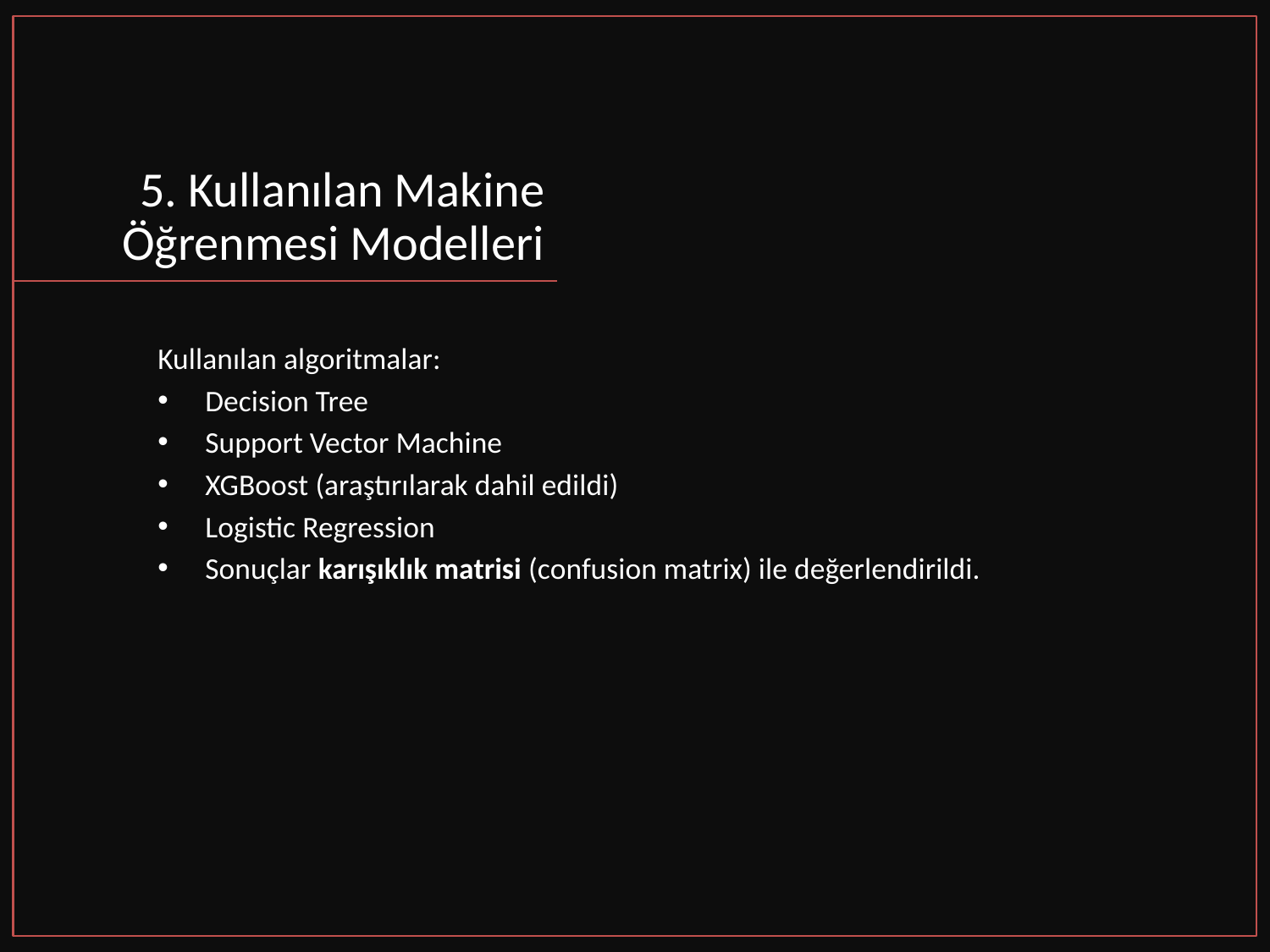

# 5. Kullanılan Makine Öğrenmesi Modelleri
Kullanılan algoritmalar:
Decision Tree
Support Vector Machine
XGBoost (araştırılarak dahil edildi)
Logistic Regression
Sonuçlar karışıklık matrisi (confusion matrix) ile değerlendirildi.